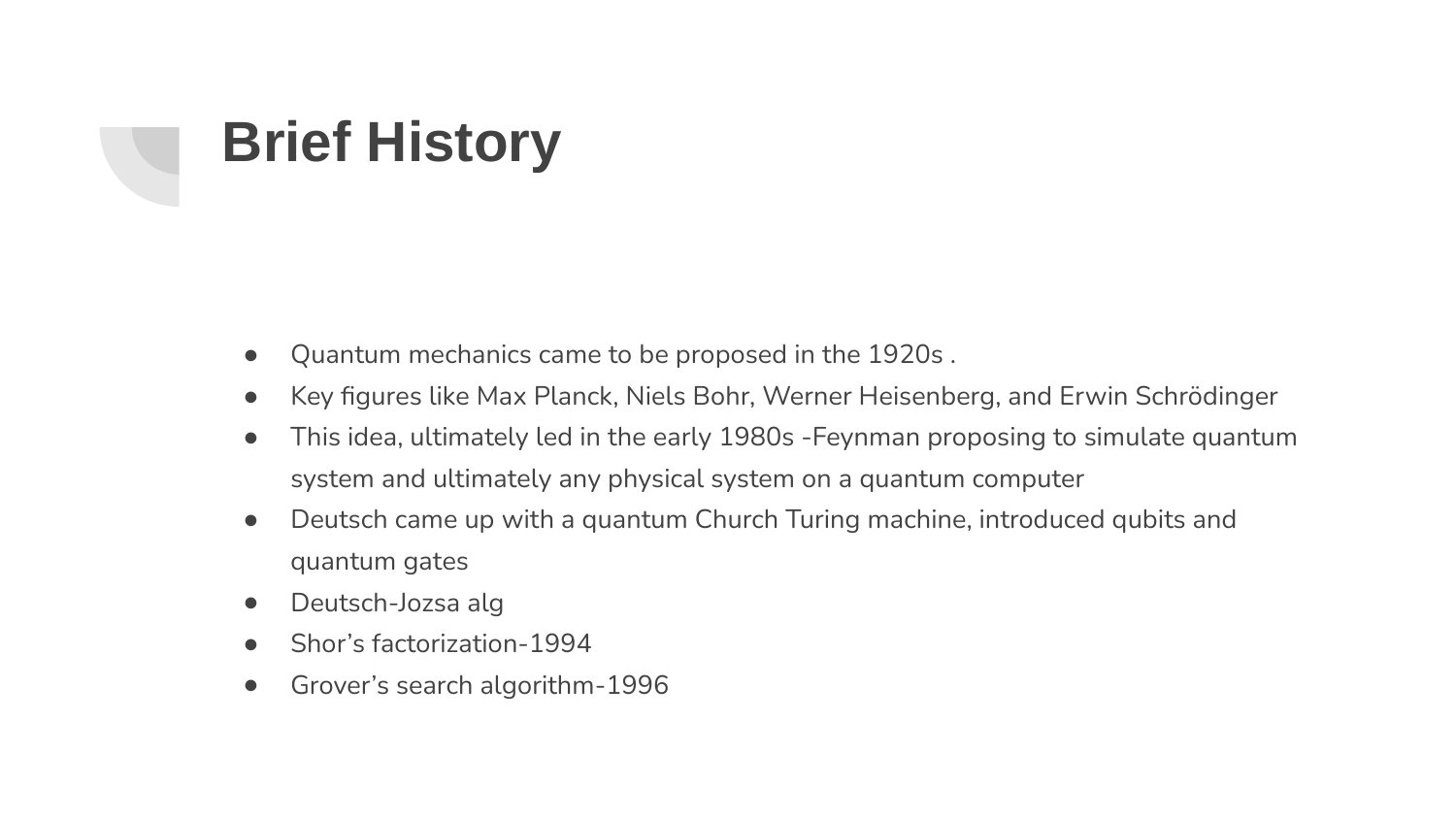

# Brief History
Quantum mechanics came to be proposed in the 1920s .
Key figures like Max Planck, Niels Bohr, Werner Heisenberg, and Erwin Schrödinger
This idea, ultimately led in the early 1980s -Feynman proposing to simulate quantum system and ultimately any physical system on a quantum computer
Deutsch came up with a quantum Church Turing machine, introduced qubits and quantum gates
Deutsch-Jozsa alg
Shor’s factorization-1994
Grover’s search algorithm-1996